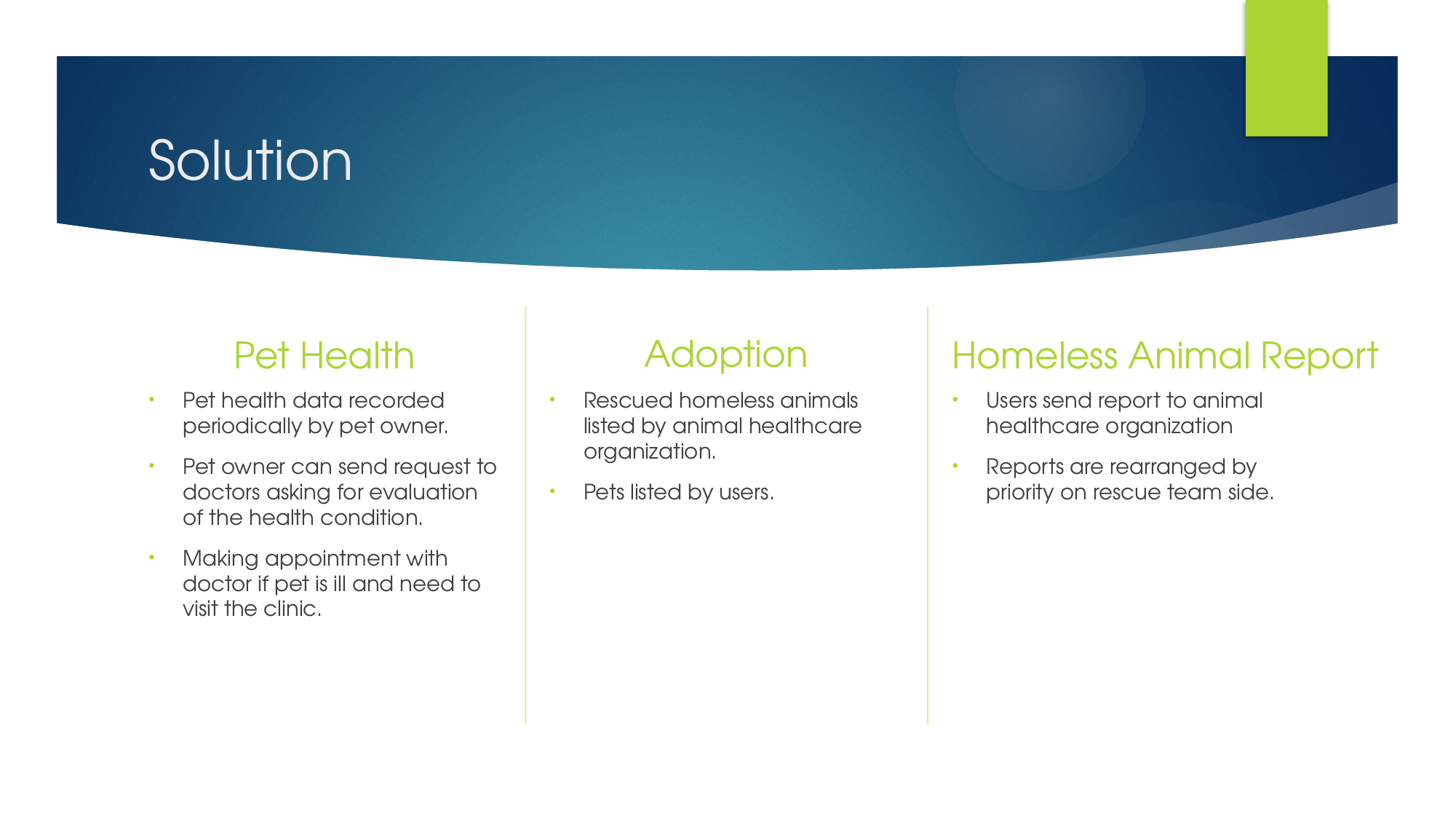

# Solution
Adoption
Pet Health
Homeless Animal Report
Pet health data recorded periodically by pet owner.
Pet owner can send request to doctors asking for evaluation of the health condition.
Making appointment with doctor if pet is ill and need to visit the clinic.
Rescued homeless animals listed by animal healthcare organization.
Pets listed by users.
Users send report to animal healthcare organization
Reports are rearranged by priority on rescue team side.